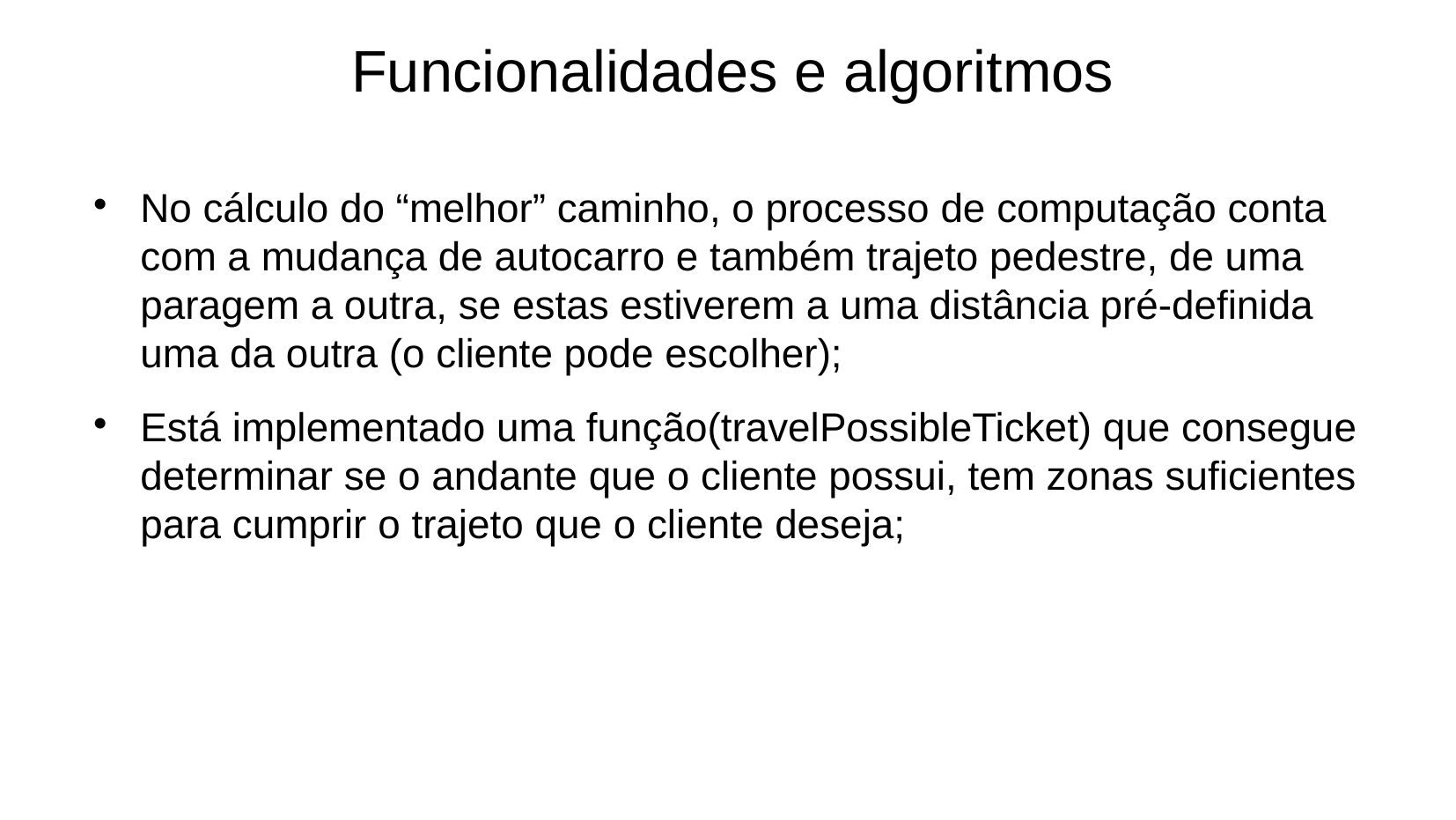

Funcionalidades e algoritmos
No cálculo do “melhor” caminho, o processo de computação conta com a mudança de autocarro e também trajeto pedestre, de uma paragem a outra, se estas estiverem a uma distância pré-definida uma da outra (o cliente pode escolher);
Está implementado uma função(travelPossibleTicket) que consegue determinar se o andante que o cliente possui, tem zonas suficientes para cumprir o trajeto que o cliente deseja;